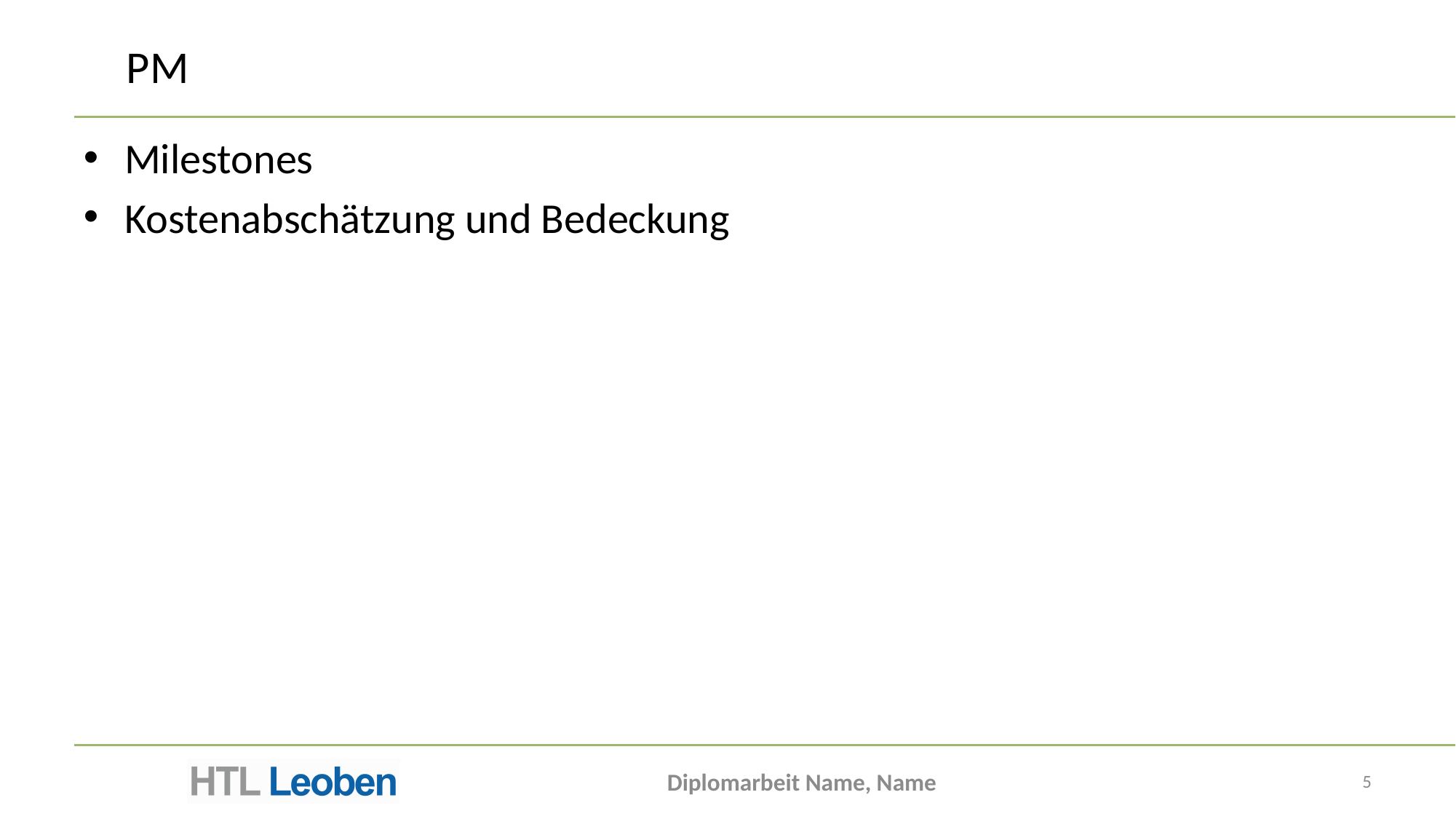

# PM
Milestones
Kostenabschätzung und Bedeckung
Diplomarbeit Name, Name
5